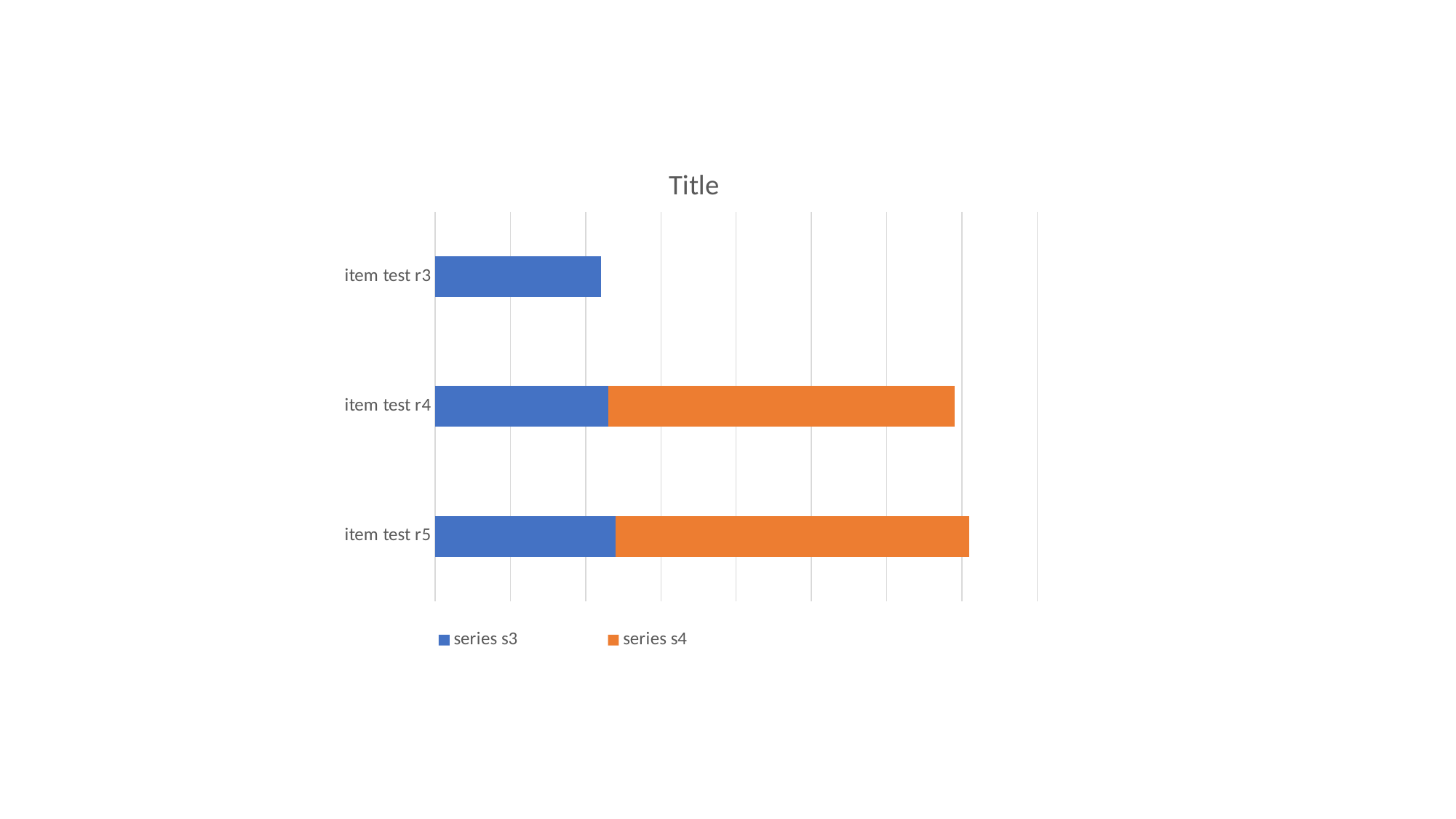

### Chart: Title

| Category | series s3 | series s4 |
|---|---|---|
| item test r3 | 22.0 | None |
| item test r4 | 23.0 | 46.0 |
| item test r5 | 24.0 | 47.0 |